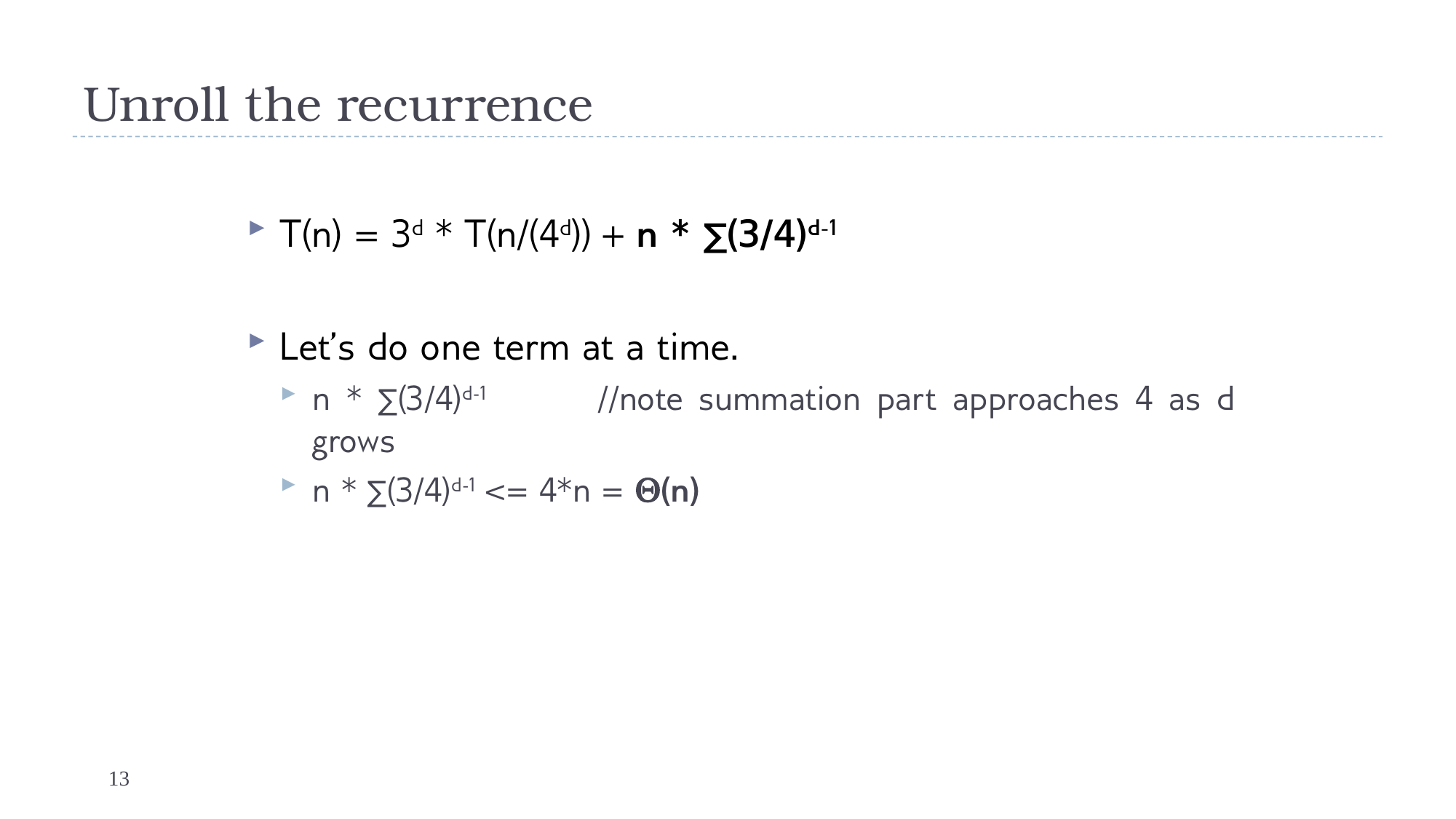

# Unroll the recurrence

T(n) = 3d * T(n/(4d)) + n * ∑(3/4)d-1

Let’s do one term at a time.
n * ∑(3/4)d-1       //note summation part approaches 4 as d grows
n * ∑(3/4)d-1 <= 4*n = Θ(n)
13